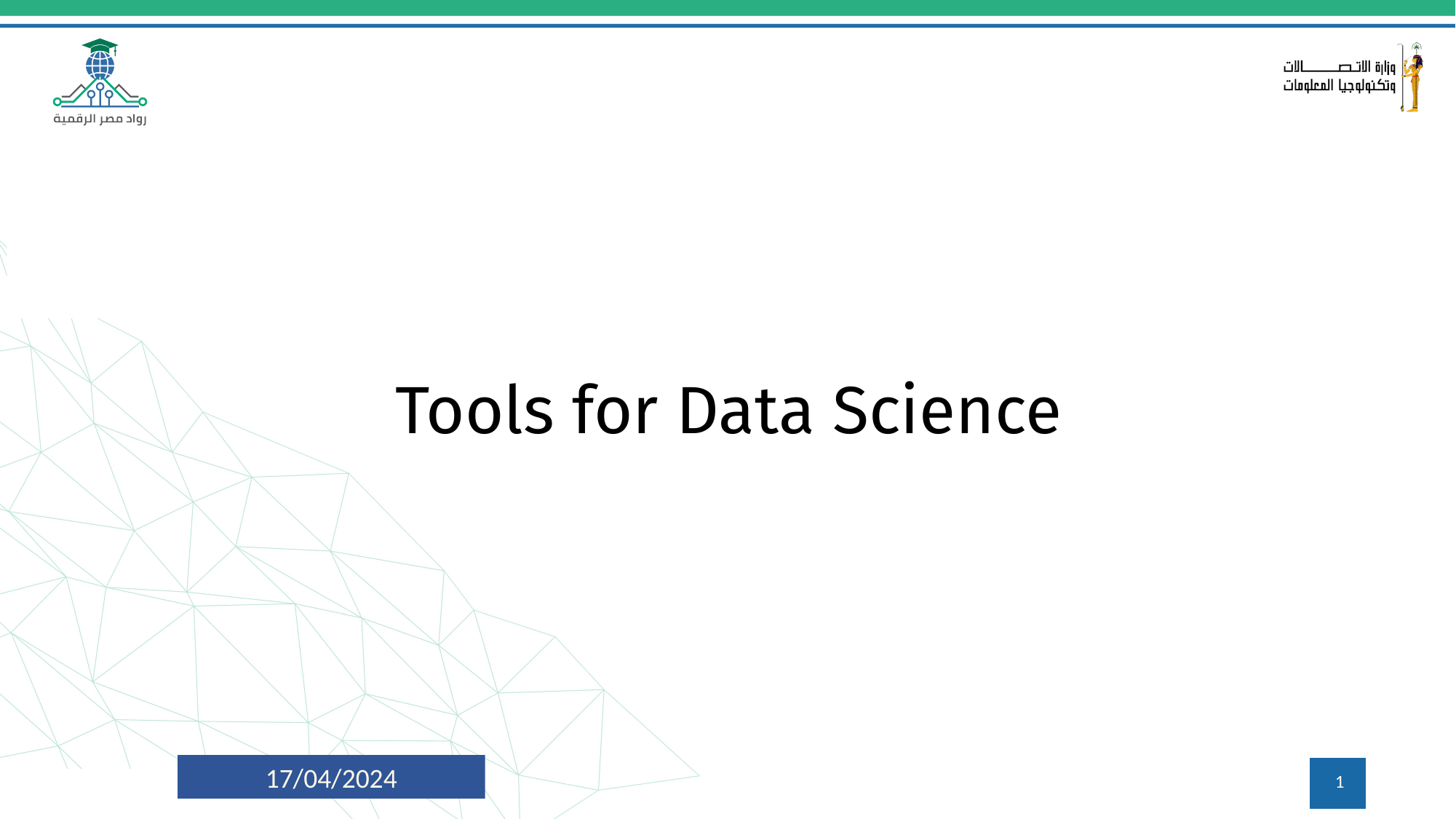

# Tools for Data Science
17/04/2024
1